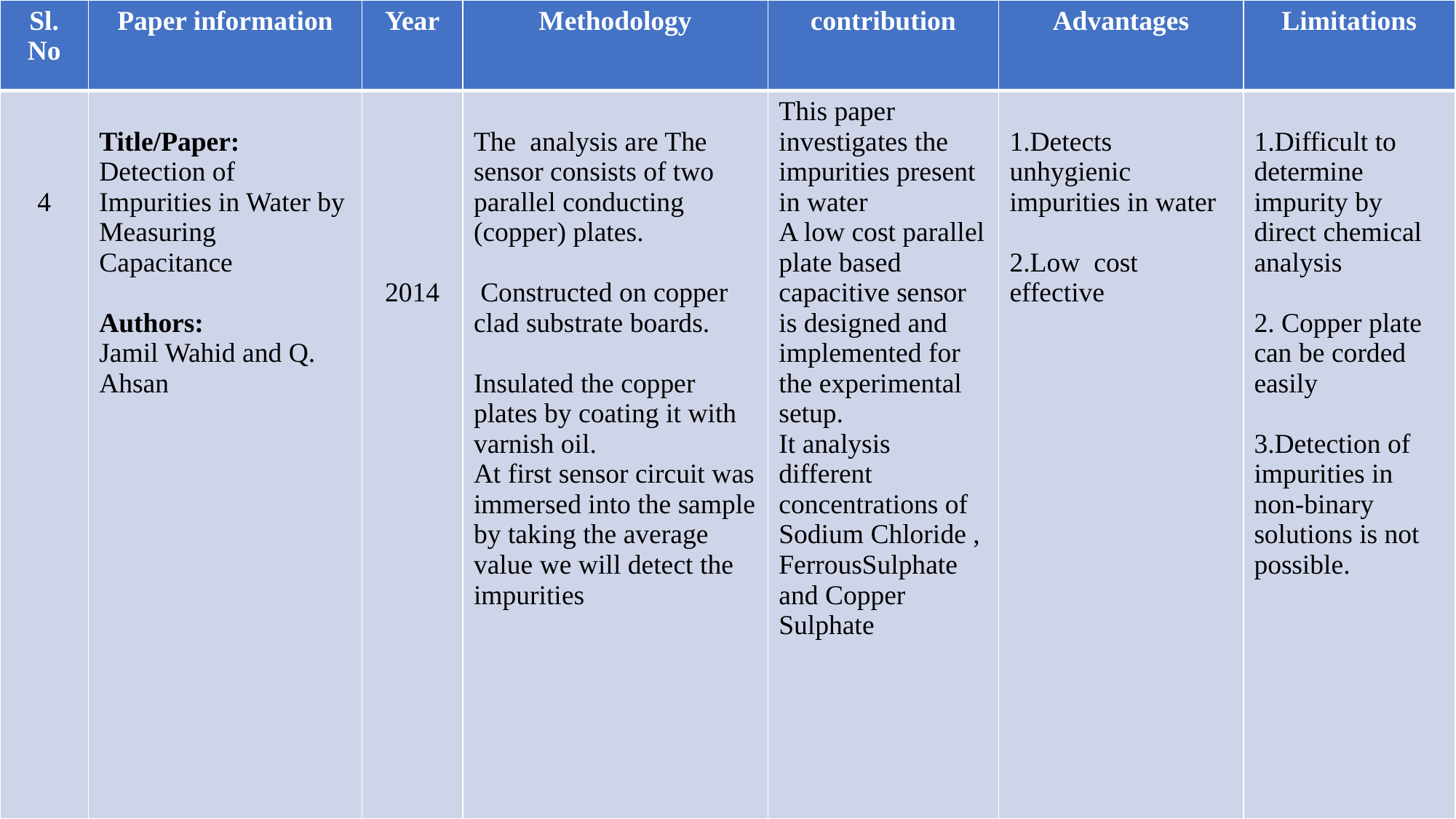

| Sl. No | Paper information | Year | Methodology | contribution | Advantages | Limitations |
| --- | --- | --- | --- | --- | --- | --- |
| 4 | Title/Paper: Detection of Impurities in Water by Measuring Capacitance Authors: Jamil Wahid and Q. Ahsan | 2014 | The analysis are The sensor consists of two parallel conducting (copper) plates. Constructed on copper clad substrate boards. Insulated the copper plates by coating it with varnish oil. At first sensor circuit was immersed into the sample by taking the average value we will detect the impurities | This paper investigates the impurities present in water A low cost parallel plate based capacitive sensor is designed and implemented for the experimental setup. It analysis different concentrations of Sodium Chloride , FerrousSulphate and Copper Sulphate | 1.Detects unhygienic impurities in water 2.Low cost effective | 1.Difficult to determine impurity by direct chemical analysis 2. Copper plate can be corded easily 3.Detection of impurities in non-binary solutions is not possible. |